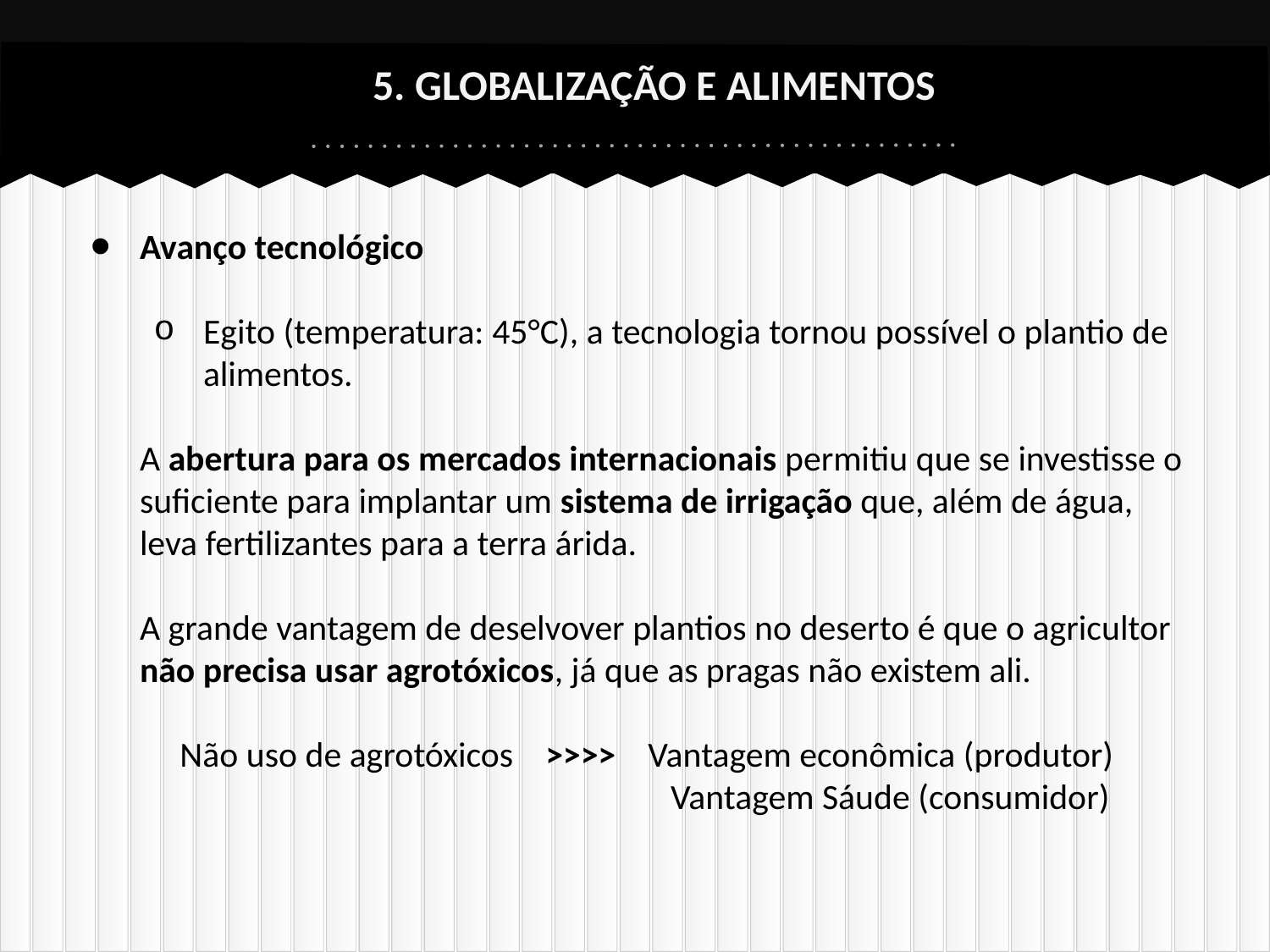

# 5. GLOBALIZAÇÃO E ALIMENTOS
Avanço tecnológico

Egito (temperatura: 45°C), a tecnologia tornou possível o plantio de alimentos.

A abertura para os mercados internacionais permitiu que se investisse o suficiente para implantar um sistema de irrigação que, além de água, leva fertilizantes para a terra árida.

A grande vantagem de deselvover plantios no deserto é que o agricultor não precisa usar agrotóxicos, já que as pragas não existem ali.

     Não uso de agrotóxicos    >>>>    Vantagem econômica (produtor)
                                                                  Vantagem Sáude (consumidor)